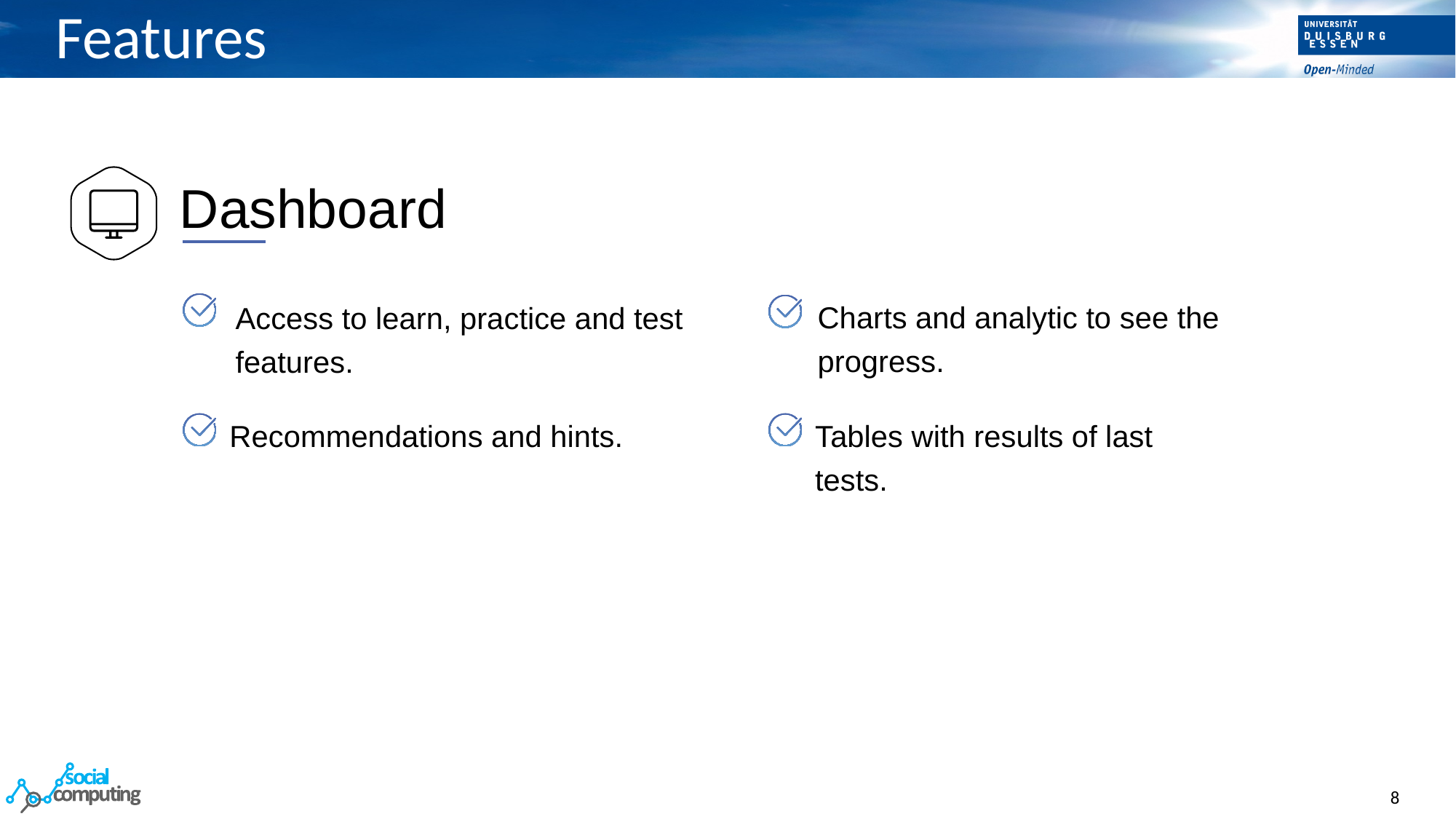

# Features

Dashboard
Charts and analytic to see the progress.
Access to learn, practice and test features.

Recommendations and hints.

Tables with results of last tests.

8